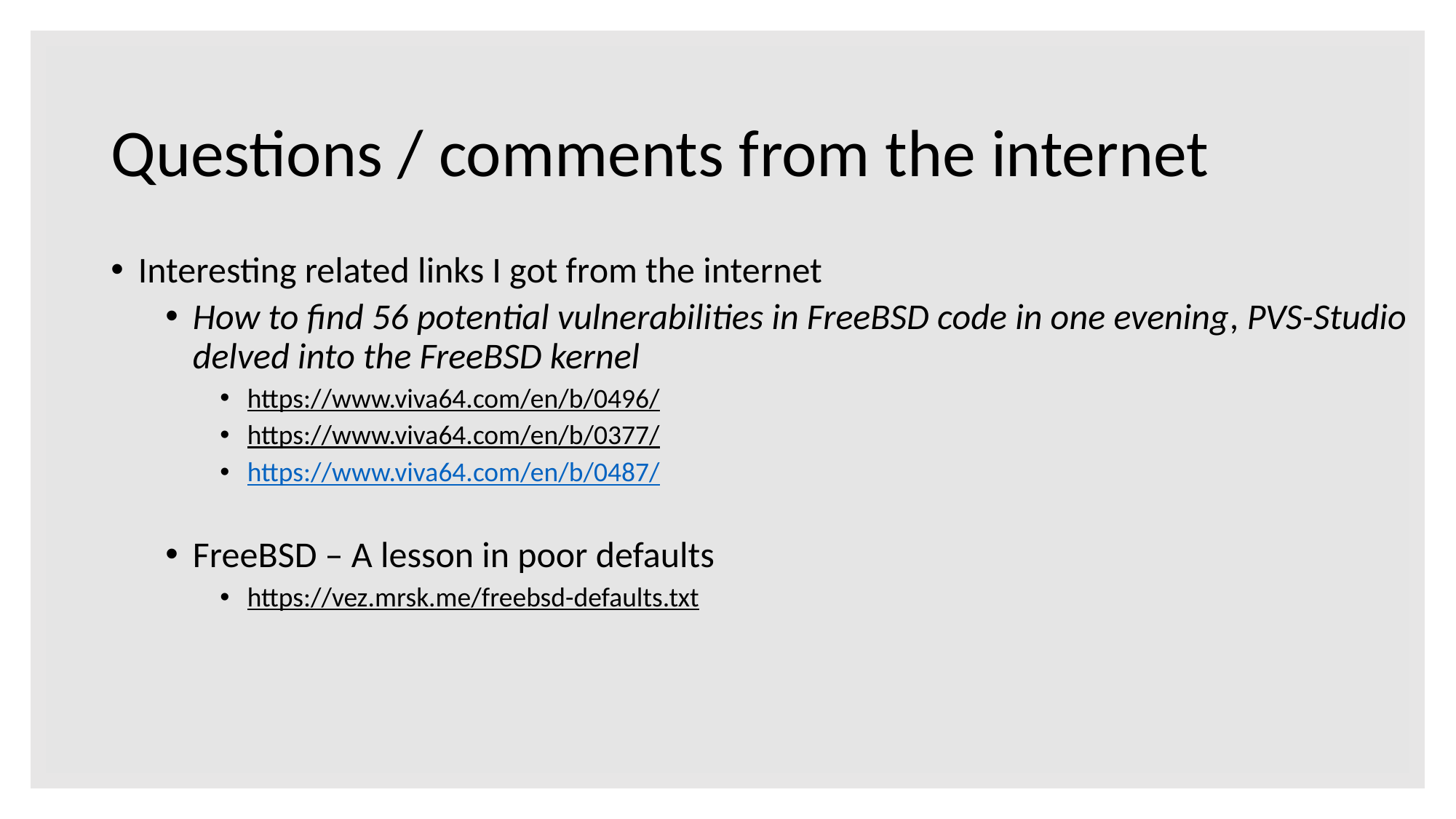

# Questions / comments from the internet
Interesting related links I got from the internet
How to find 56 potential vulnerabilities in FreeBSD code in one evening, PVS-Studio delved into the FreeBSD kernel
https://www.viva64.com/en/b/0496/
https://www.viva64.com/en/b/0377/
https://www.viva64.com/en/b/0487/

FreeBSD – A lesson in poor defaults
https://vez.mrsk.me/freebsd-defaults.txt